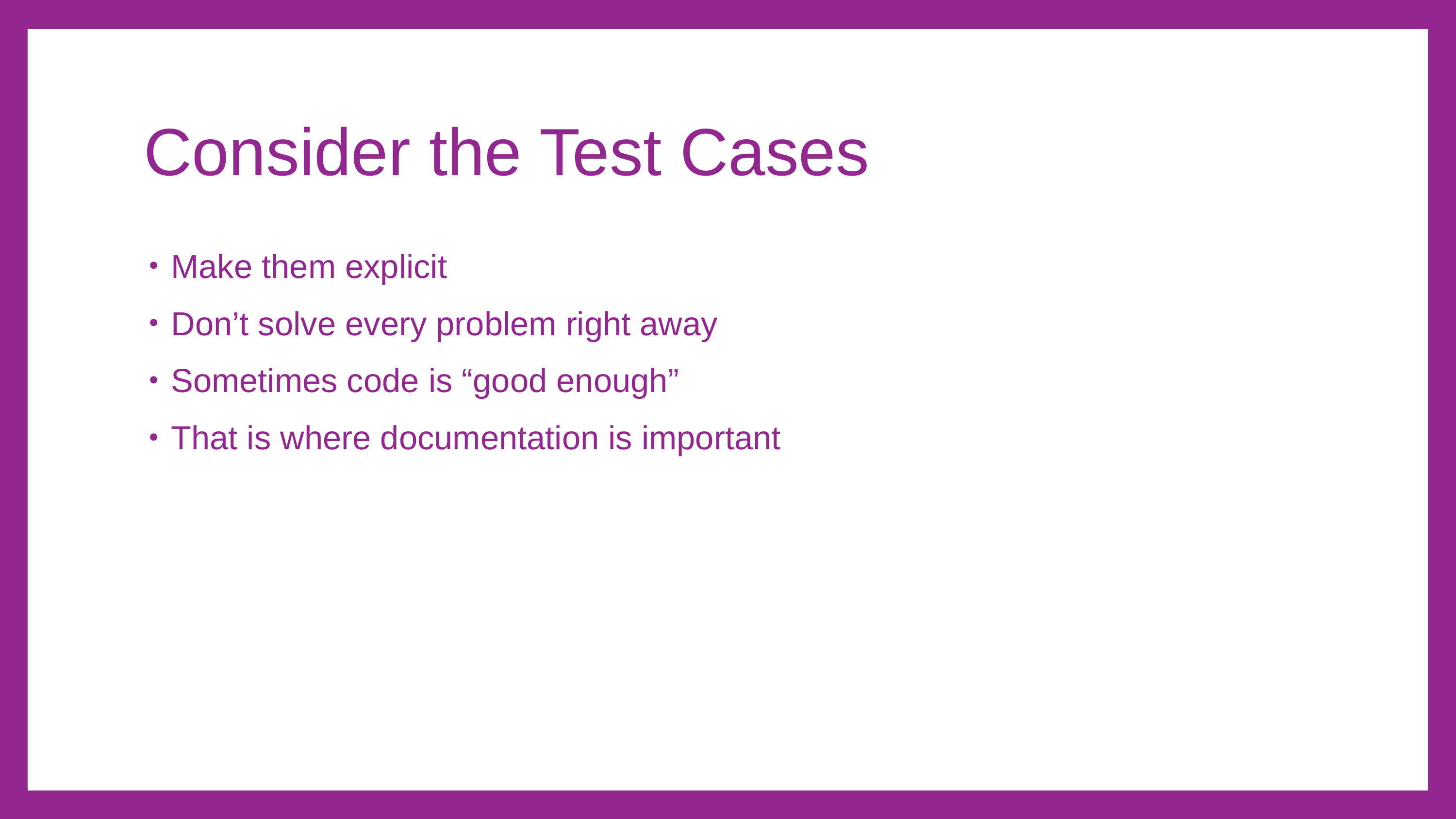

# Consider the Test Cases
Make them explicit
Don’t solve every problem right away
Sometimes code is “good enough”
That is where documentation is important